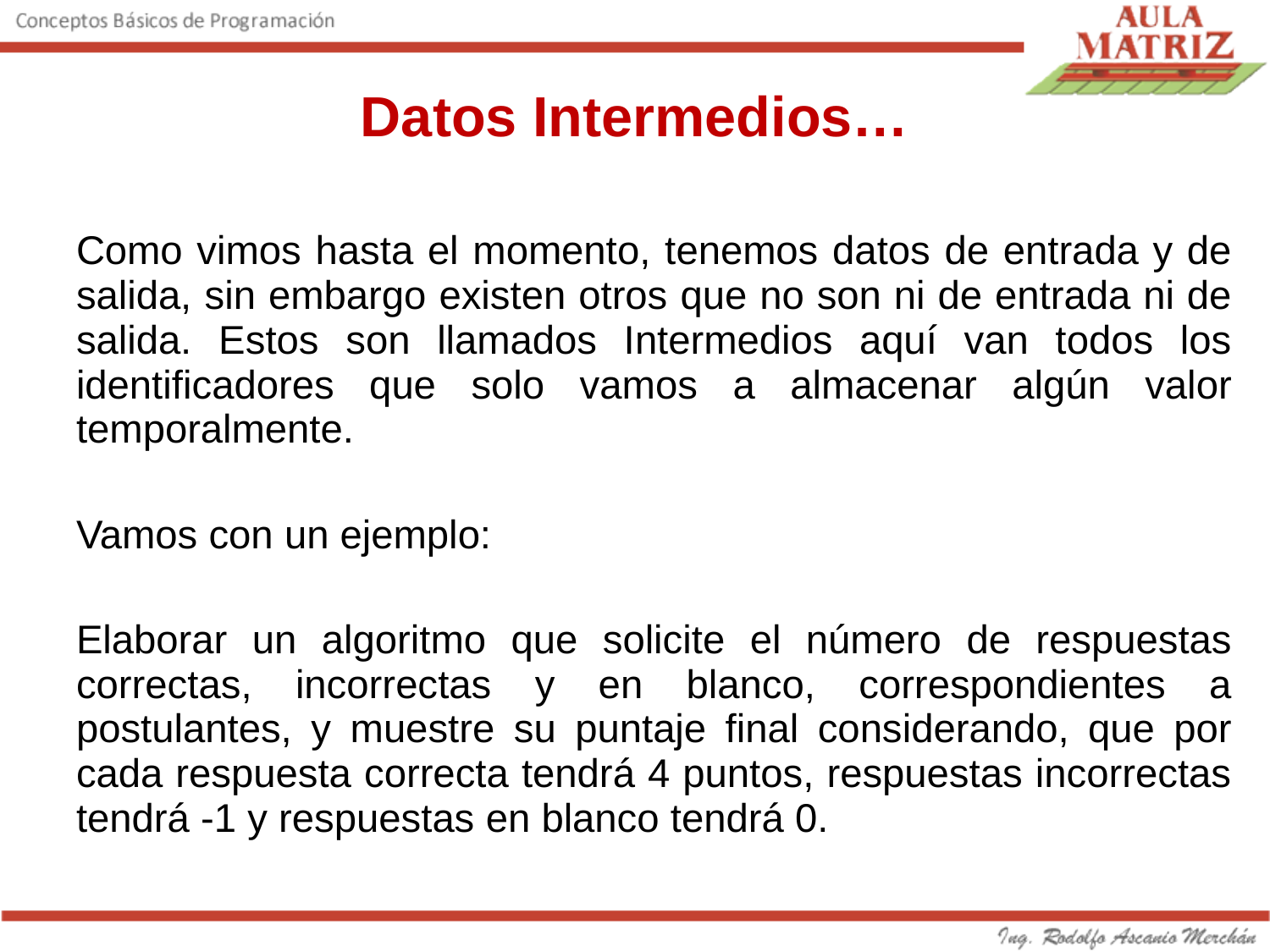

# Datos Intermedios…
Como vimos hasta el momento, tenemos datos de entrada y de salida, sin embargo existen otros que no son ni de entrada ni de salida. Estos son llamados Intermedios aquí van todos los identificadores que solo vamos a almacenar algún valor temporalmente.

Vamos con un ejemplo:

Elaborar un algoritmo que solicite el número de respuestas correctas, incorrectas y en blanco, correspondientes a postulantes, y muestre su puntaje final considerando, que por cada respuesta correcta tendrá 4 puntos, respuestas incorrectas tendrá -1 y respuestas en blanco tendrá 0.